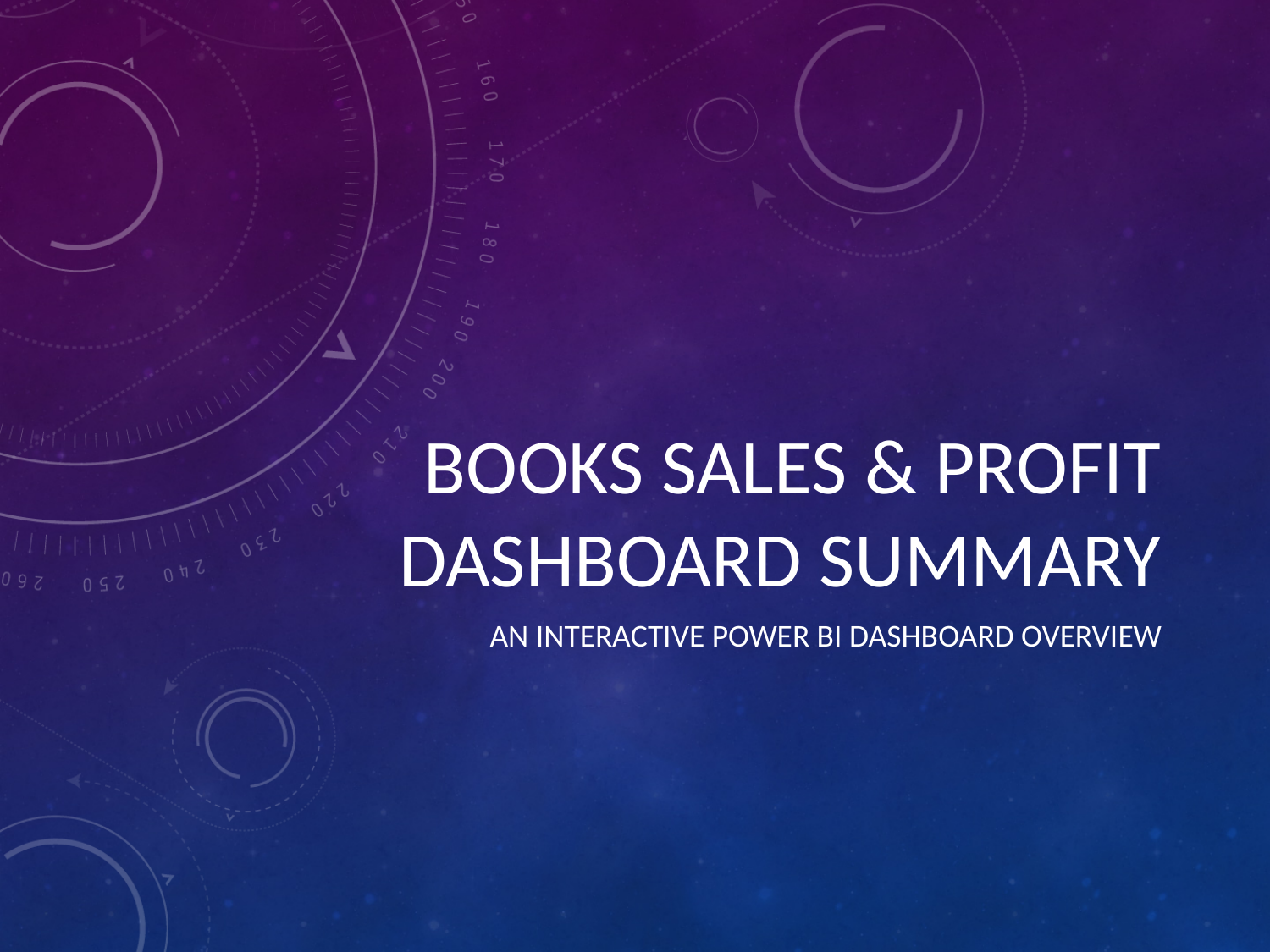

# Books Sales & Profit Dashboard Summary
An interactive Power BI dashboard overview